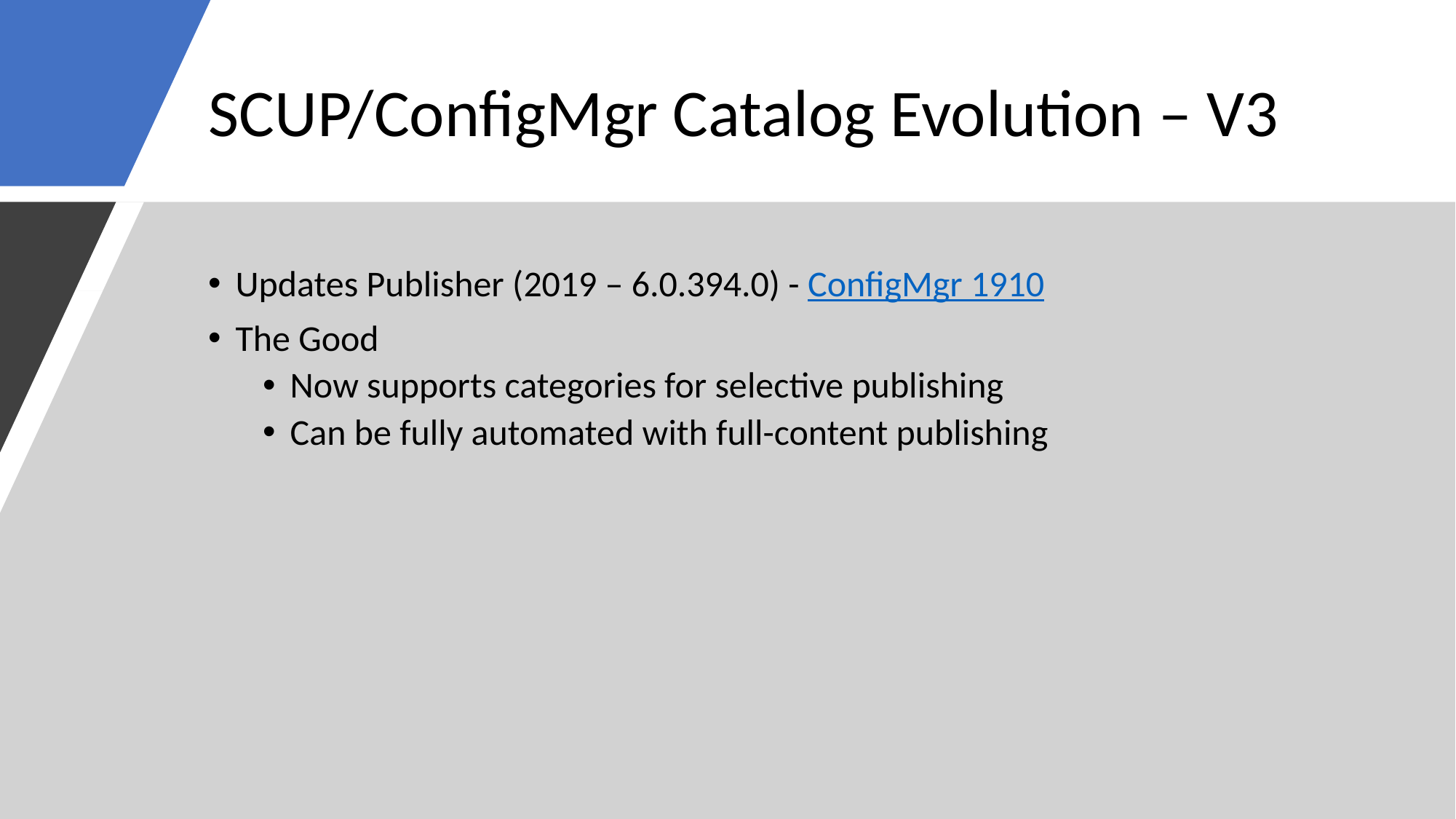

# SCUP/ConfigMgr Catalog Evolution – V3

Updates Publisher (2019 – 6.0.394.0) - ConfigMgr 1910
The Good
Now supports categories for selective publishing
Can be fully automated with full-content publishing